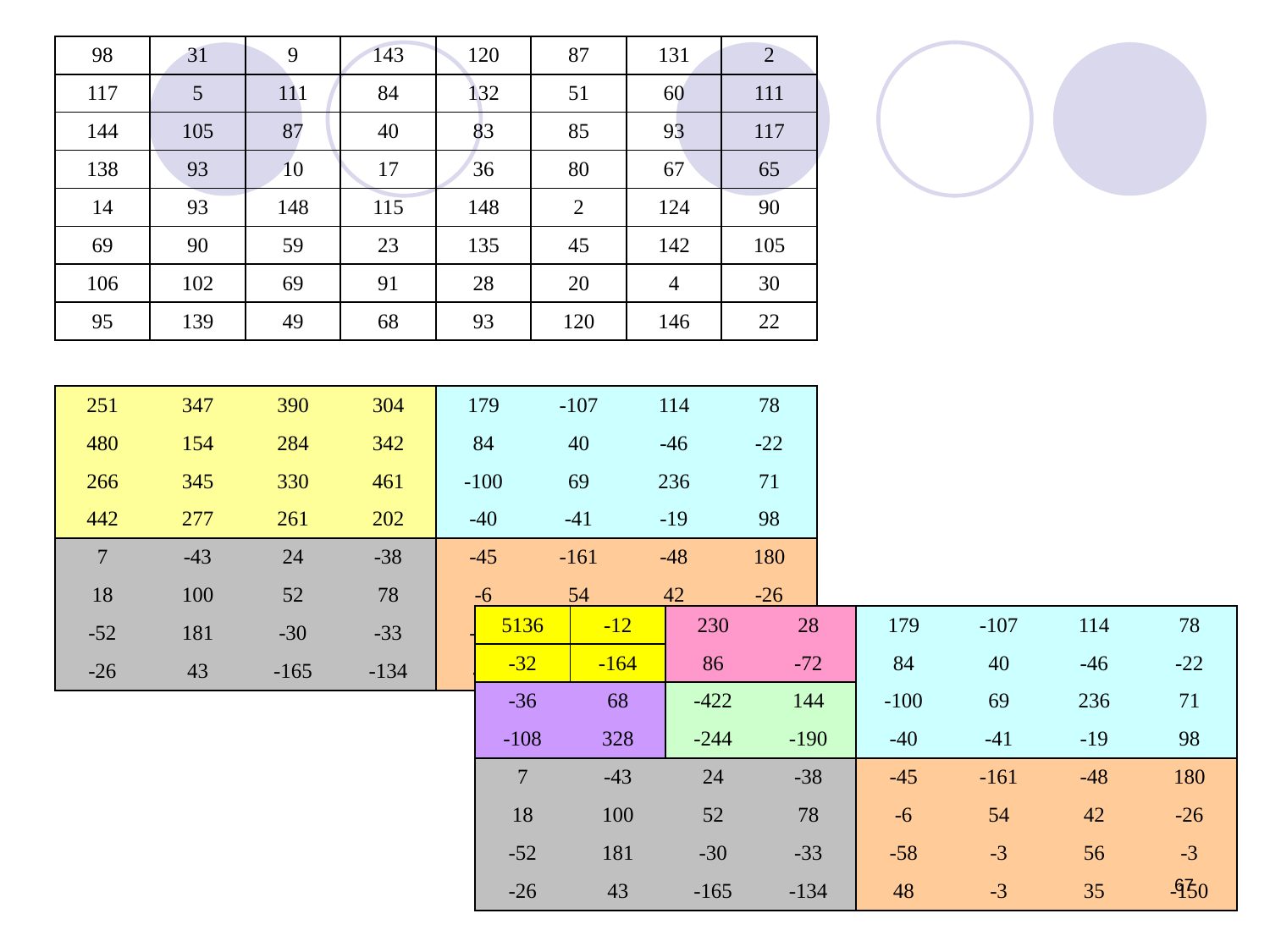

| 98 | 31 | 9 | 143 | 120 | 87 | 131 | 2 |
| --- | --- | --- | --- | --- | --- | --- | --- |
| 117 | 5 | 111 | 84 | 132 | 51 | 60 | 111 |
| 144 | 105 | 87 | 40 | 83 | 85 | 93 | 117 |
| 138 | 93 | 10 | 17 | 36 | 80 | 67 | 65 |
| 14 | 93 | 148 | 115 | 148 | 2 | 124 | 90 |
| 69 | 90 | 59 | 23 | 135 | 45 | 142 | 105 |
| 106 | 102 | 69 | 91 | 28 | 20 | 4 | 30 |
| 95 | 139 | 49 | 68 | 93 | 120 | 146 | 22 |
| 251 | 347 | 390 | 304 | 179 | -107 | 114 | 78 |
| --- | --- | --- | --- | --- | --- | --- | --- |
| 480 | 154 | 284 | 342 | 84 | 40 | -46 | -22 |
| 266 | 345 | 330 | 461 | -100 | 69 | 236 | 71 |
| 442 | 277 | 261 | 202 | -40 | -41 | -19 | 98 |
| 7 | -43 | 24 | -38 | -45 | -161 | -48 | 180 |
| 18 | 100 | 52 | 78 | -6 | 54 | 42 | -26 |
| -52 | 181 | -30 | -33 | -58 | -3 | 56 | -3 |
| -26 | 43 | -165 | -134 | 48 | -3 | 35 | -150 |
| 5136 | -12 | 230 | 28 | 179 | -107 | 114 | 78 |
| --- | --- | --- | --- | --- | --- | --- | --- |
| -32 | -164 | 86 | -72 | 84 | 40 | -46 | -22 |
| -36 | 68 | -422 | 144 | -100 | 69 | 236 | 71 |
| -108 | 328 | -244 | -190 | -40 | -41 | -19 | 98 |
| 7 | -43 | 24 | -38 | -45 | -161 | -48 | 180 |
| 18 | 100 | 52 | 78 | -6 | 54 | 42 | -26 |
| -52 | 181 | -30 | -33 | -58 | -3 | 56 | -3 |
| -26 | 43 | -165 | -134 | 48 | -3 | 35 | -150 |

67